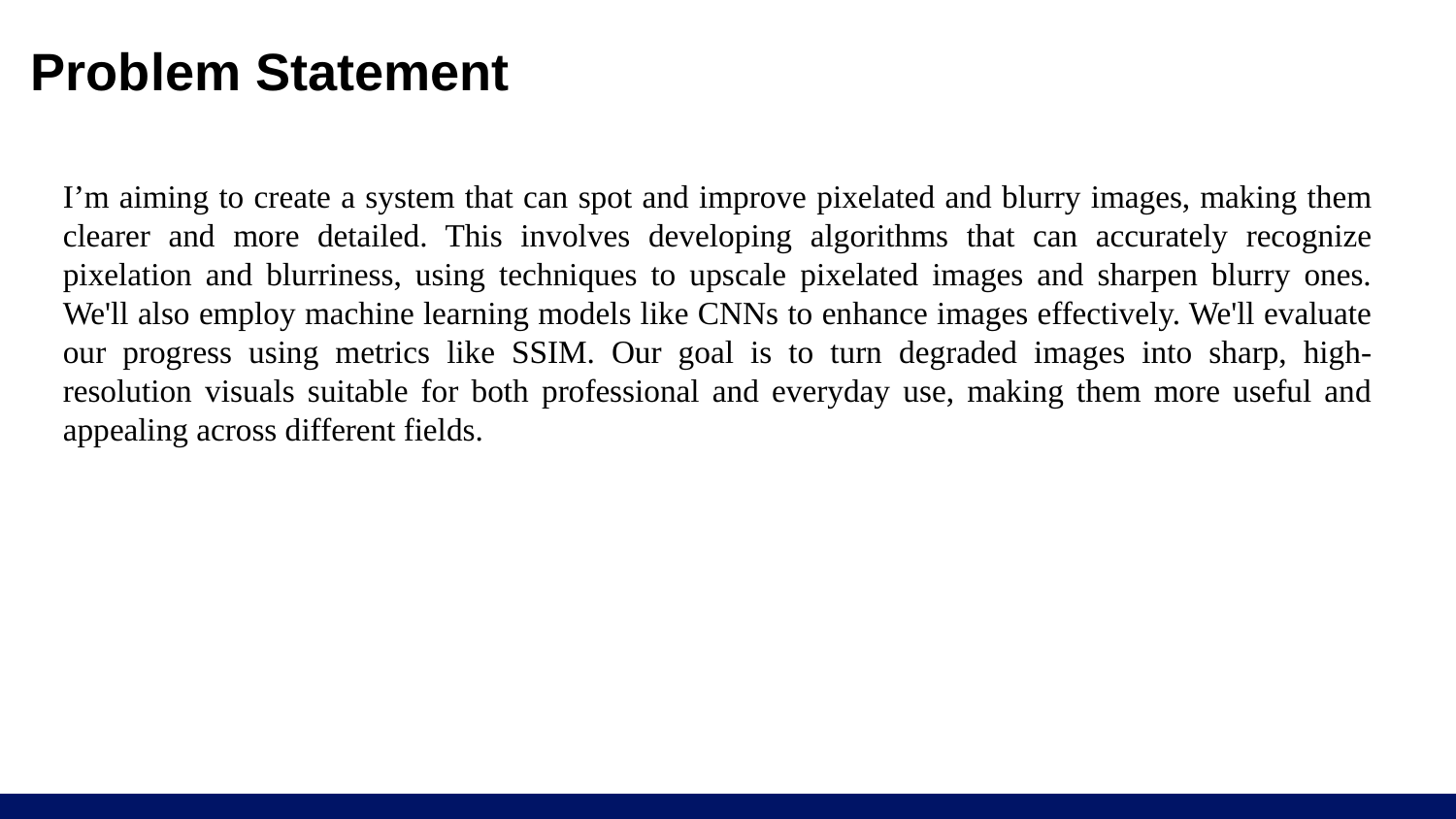

# Problem Statement

I’m aiming to create a system that can spot and improve pixelated and blurry images, making them clearer and more detailed. This involves developing algorithms that can accurately recognize pixelation and blurriness, using techniques to upscale pixelated images and sharpen blurry ones. We'll also employ machine learning models like CNNs to enhance images effectively. We'll evaluate our progress using metrics like SSIM. Our goal is to turn degraded images into sharp, high-resolution visuals suitable for both professional and everyday use, making them more useful and appealing across different fields.